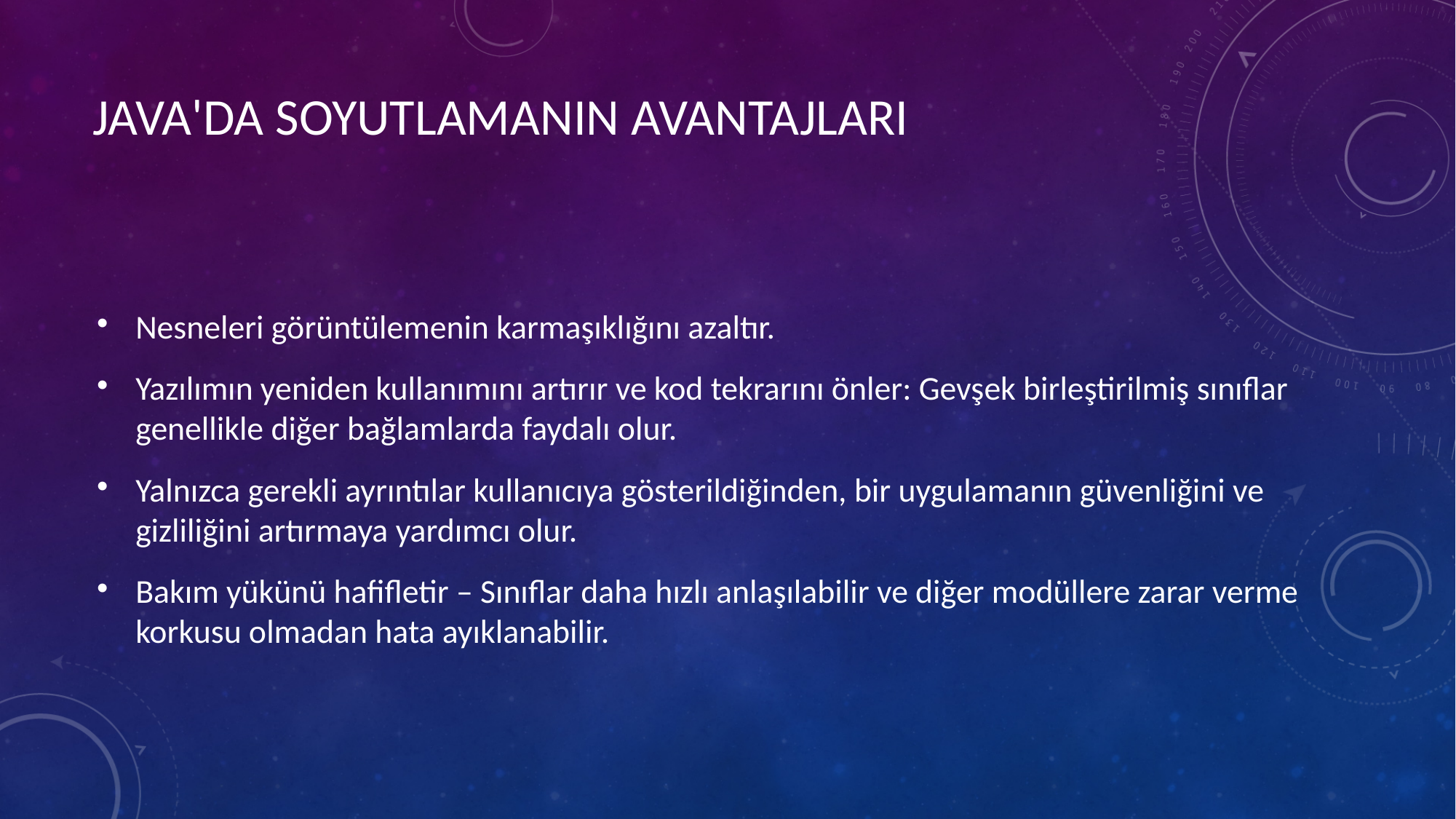

# Java'da soyutlamanın avantajları
Nesneleri görüntülemenin karmaşıklığını azaltır.
Yazılımın yeniden kullanımını artırır ve kod tekrarını önler: Gevşek birleştirilmiş sınıflar genellikle diğer bağlamlarda faydalı olur.
Yalnızca gerekli ayrıntılar kullanıcıya gösterildiğinden, bir uygulamanın güvenliğini ve gizliliğini artırmaya yardımcı olur.
Bakım yükünü hafifletir – Sınıflar daha hızlı anlaşılabilir ve diğer modüllere zarar verme korkusu olmadan hata ayıklanabilir.